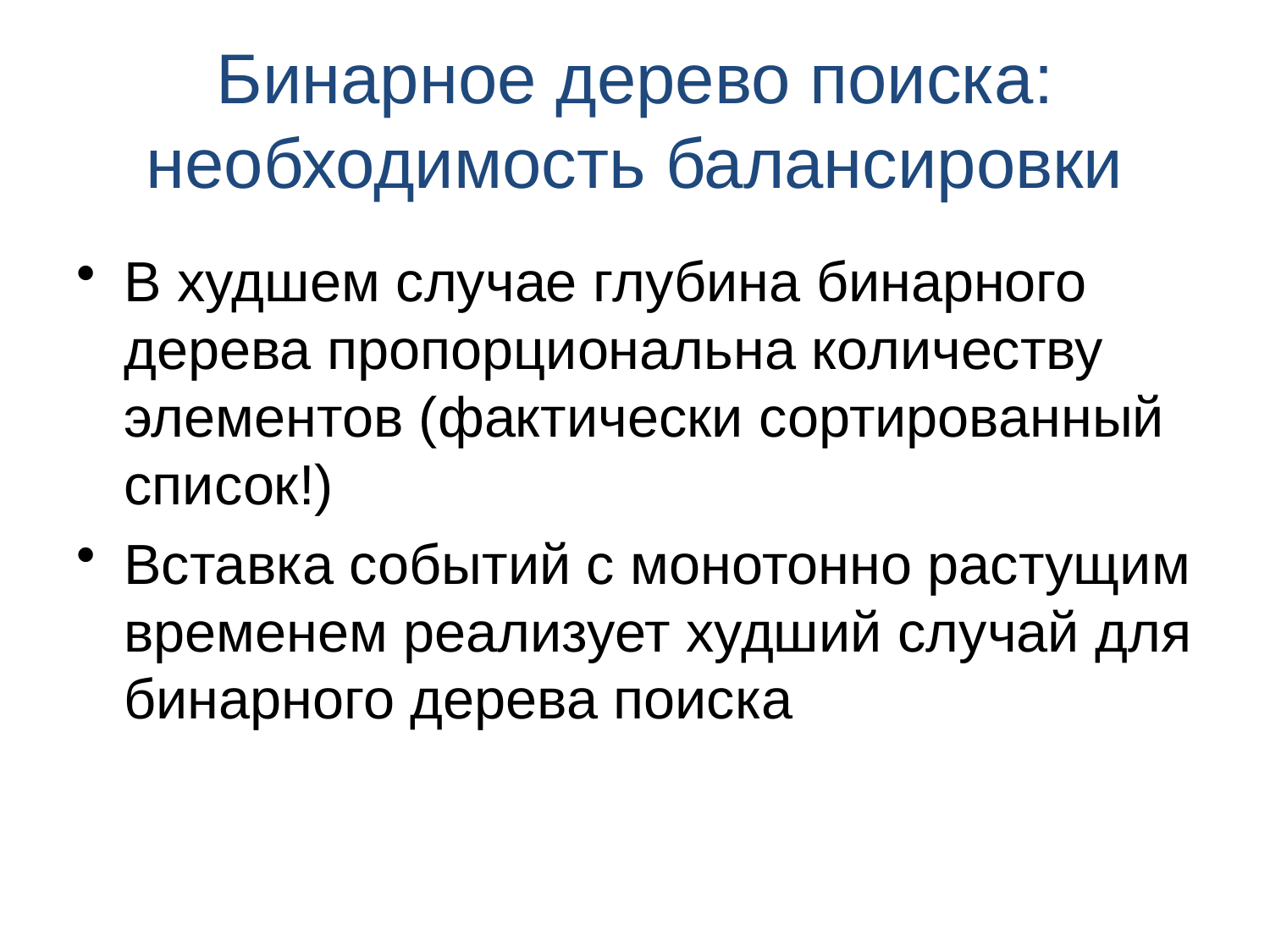

# Бинарное дерево поиска: необходимость балансировки
В худшем случае глубина бинарного дерева пропорциональна количеству элементов (фактически сортированный список!)
Вставка событий с монотонно растущим временем реализует худший случай для бинарного дерева поиска